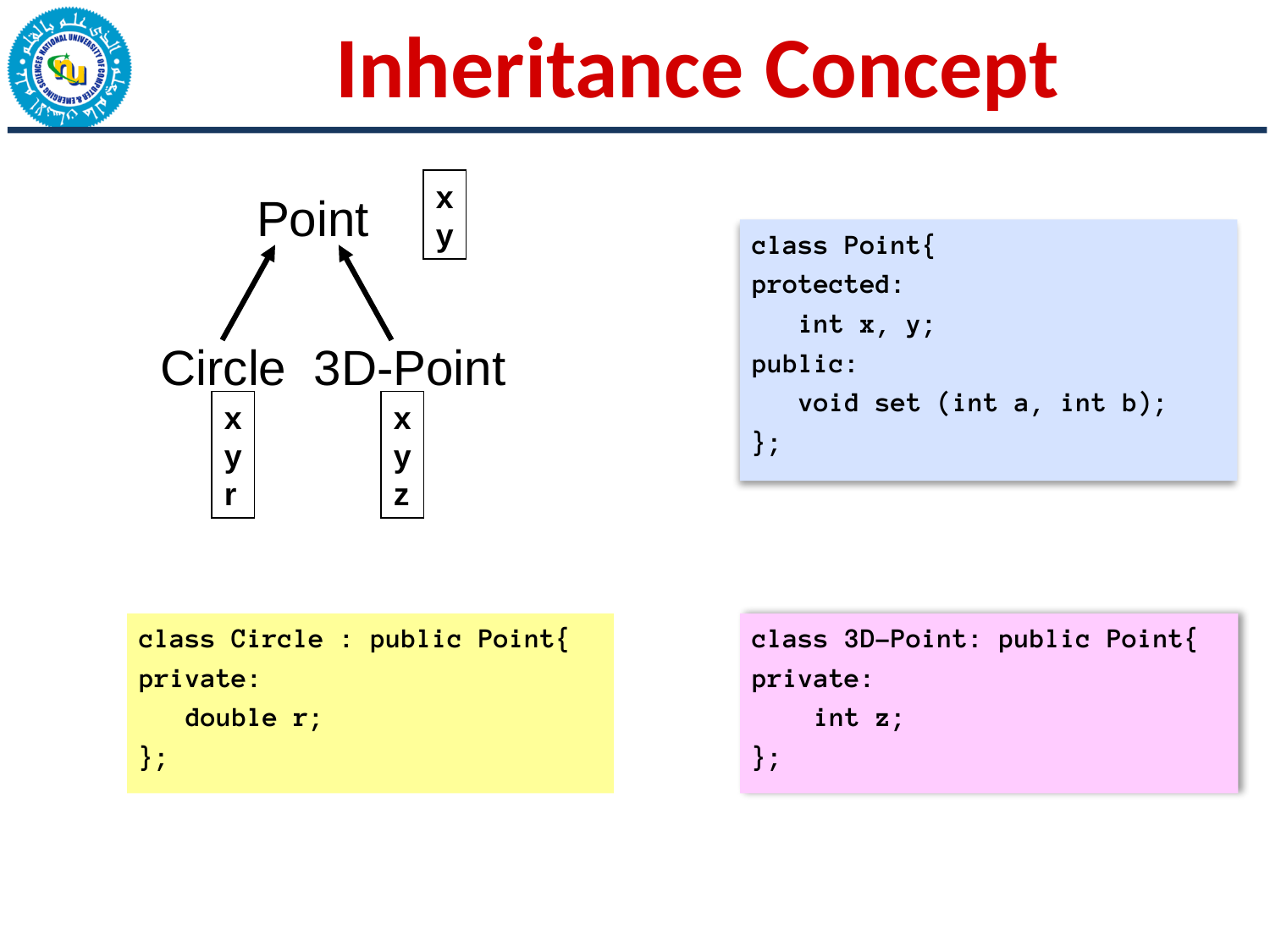

# Inheritance Concept

x
y
Point
class Point{
protected:
   int x, y;
public:
   void set (int a, int b);
};

Circle
3D-Point
x
y
r
x
y
z
class Circle : public Point{
private:
   double r;
};
class 3D-Point: public Point{
private:
    int z;
};